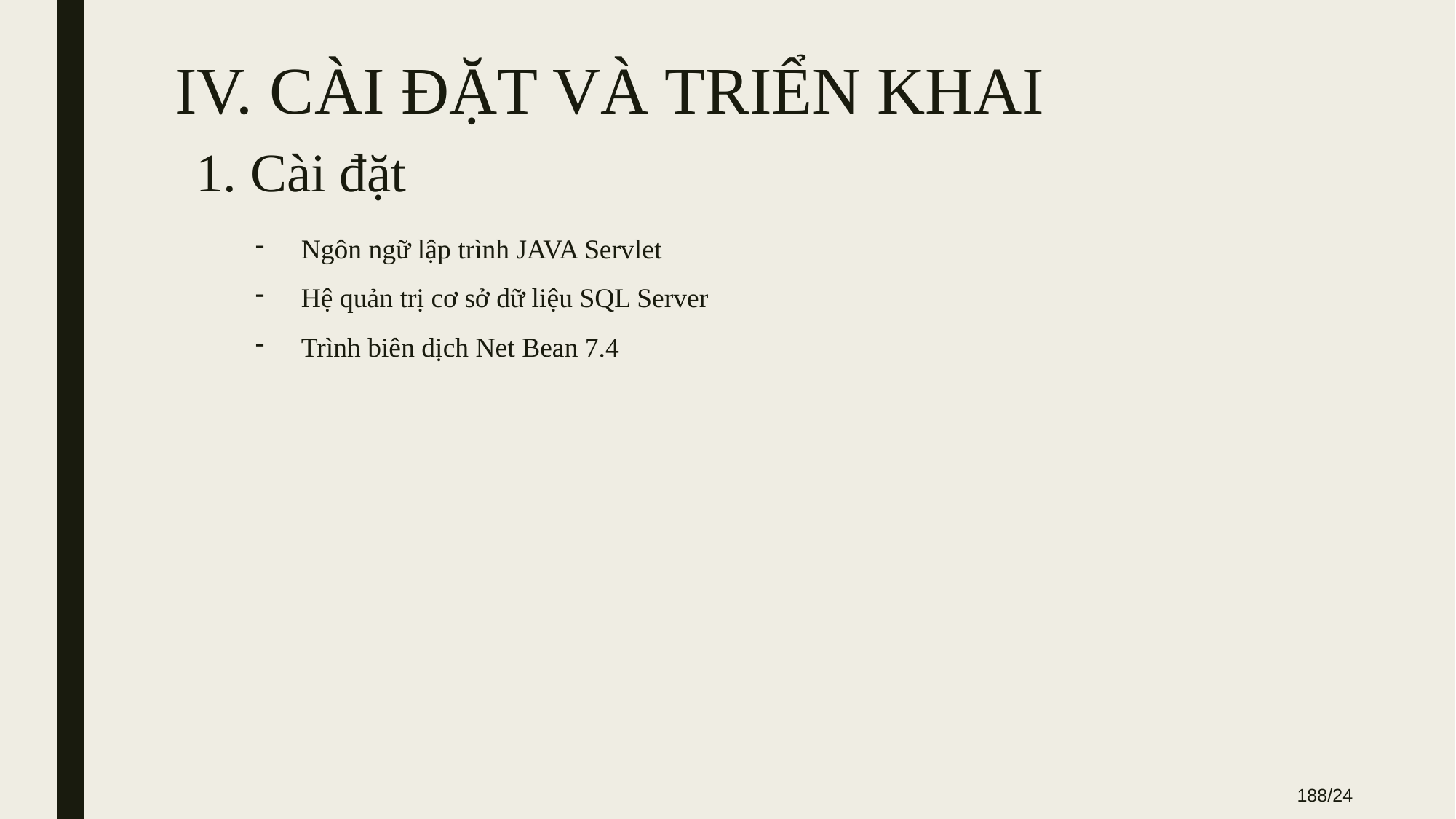

IV. CÀI ĐẶT VÀ TRIỂN KHAI
1. Cài đặt
Ngôn ngữ lập trình JAVA Servlet
Hệ quản trị cơ sở dữ liệu SQL Server
Trình biên dịch Net Bean 7.4
188/24